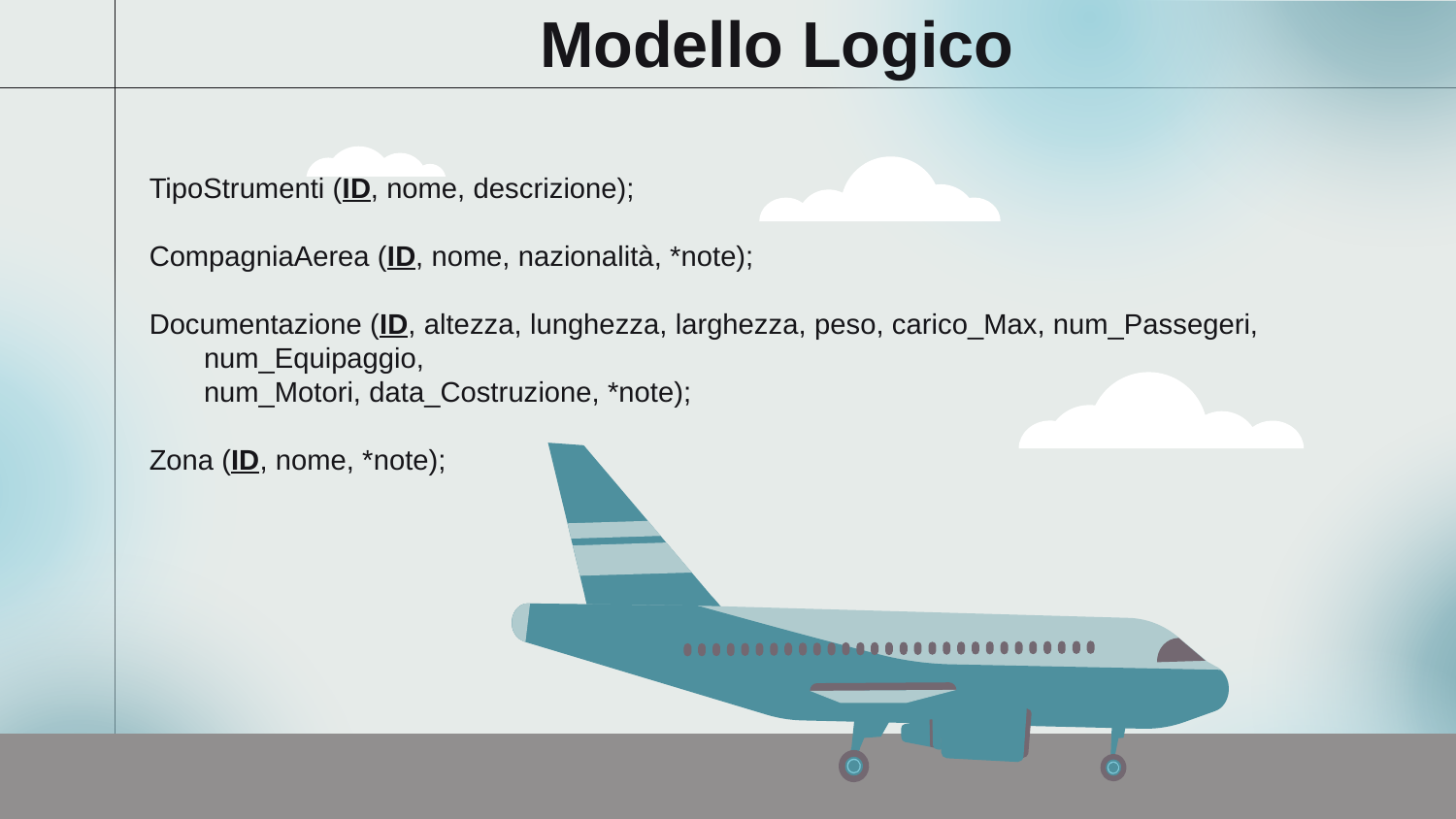

# Modello Logico
TipoStrumenti (ID, nome, descrizione);

CompagniaAerea (ID, nome, nazionalità, *note);

Documentazione (ID, altezza, lunghezza, larghezza, peso, carico_Max, num_Passegeri, num_Equipaggio,
	num_Motori, data_Costruzione, *note);

Zona (ID, nome, *note);